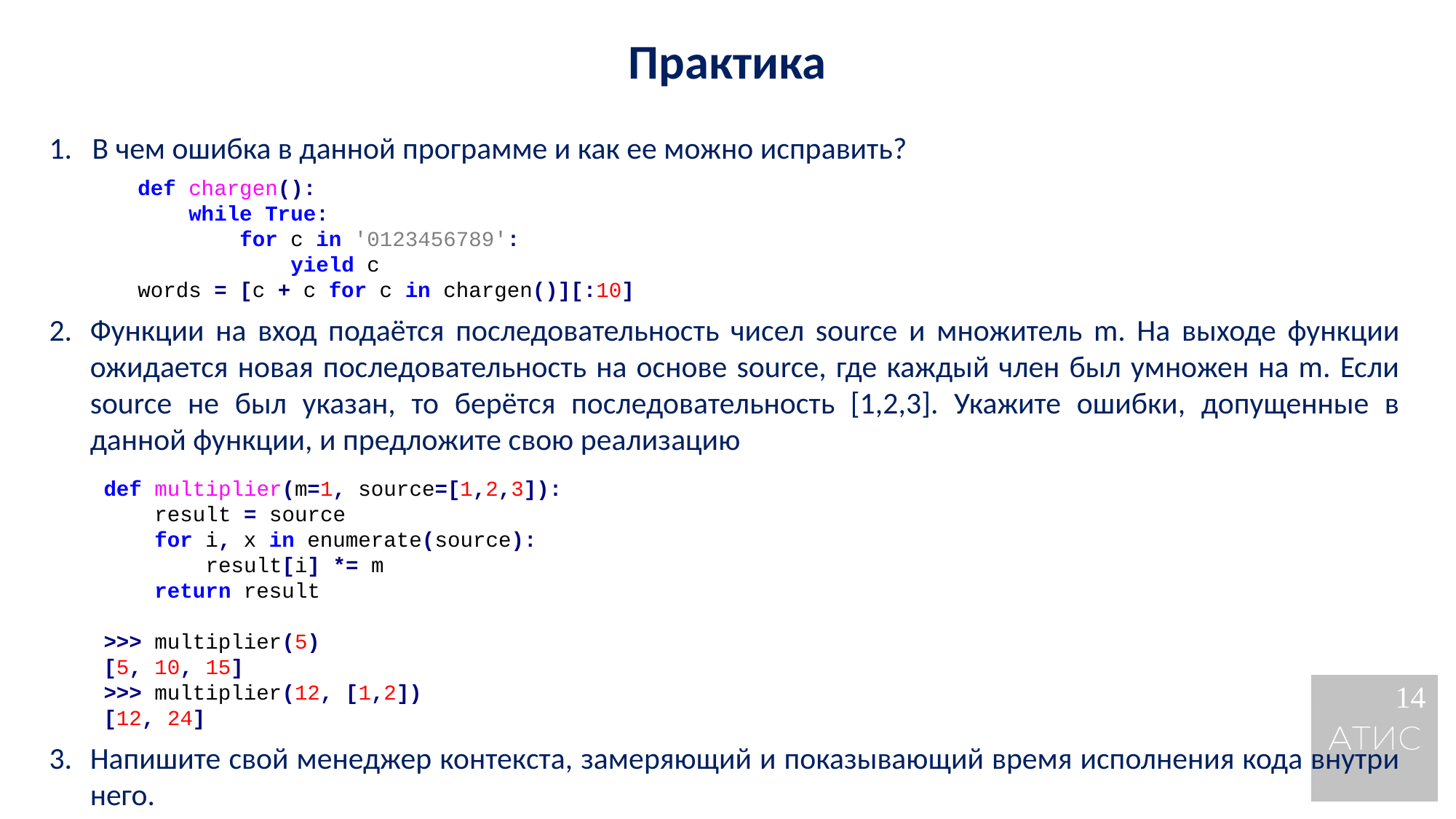

Практика
В чем ошибка в данной программе и как ее можно исправить?
def chargen():
    while True:
        for c in '0123456789':
            yield c
words = [c + c for c in chargen()][:10]
Функции на вход подаётся последовательность чисел source и множитель m. На выходе функции ожидается новая последовательность на основе source, где каждый член был умножен на m. Если source не был указан, то берётся последовательность [1,2,3]. Укажите ошибки, допущенные в данной функции, и предложите свою реализацию
def multiplier(m=1, source=[1,2,3]):
    result = source
    for i, x in enumerate(source):
        result[i] *= m
    return result

>>> multiplier(5)
[5, 10, 15]
>>> multiplier(12, [1,2])
[12, 24]
Напишите свой менеджер контекста, замеряющий и показывающий время исполнения кода внутри него.